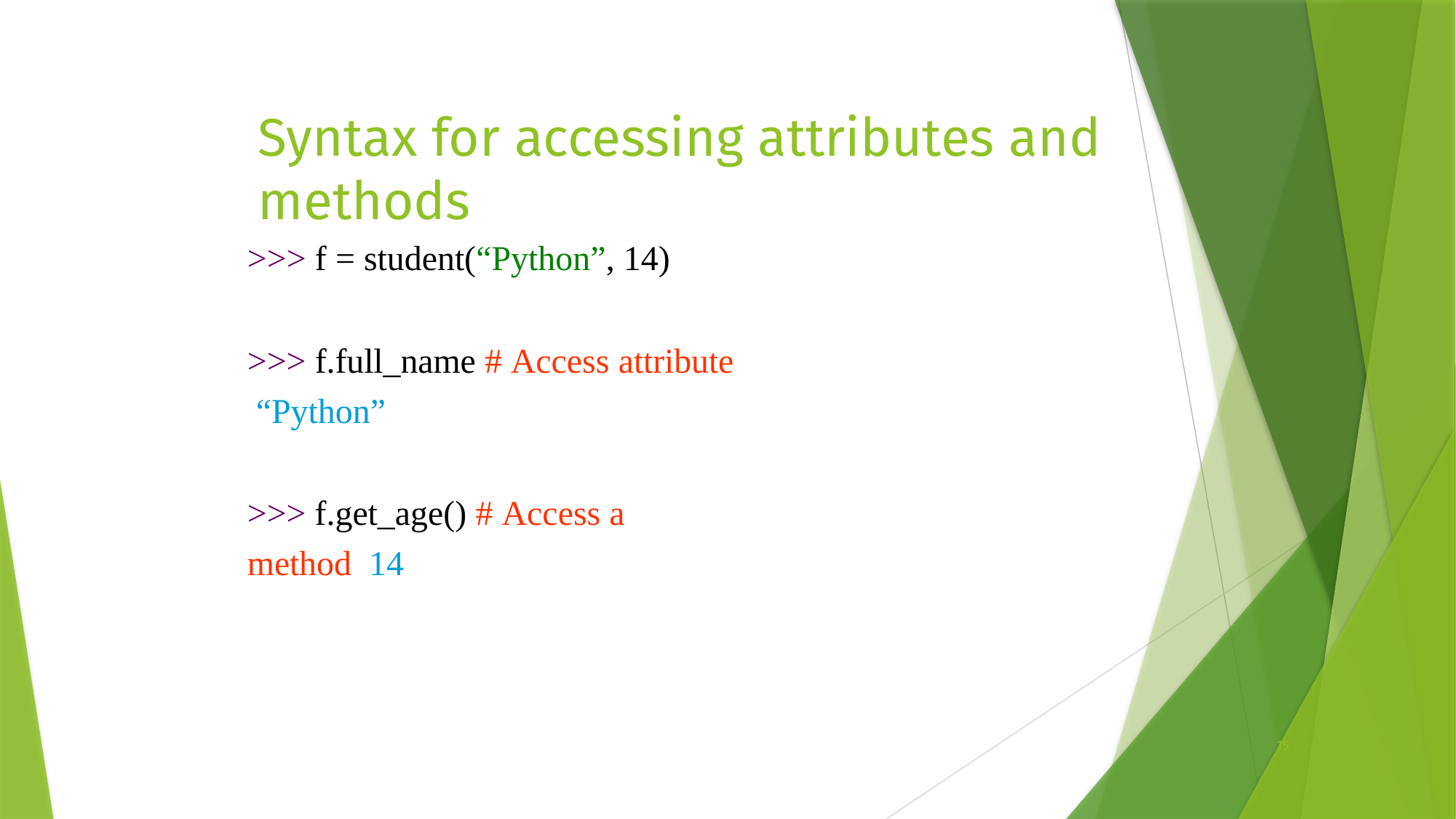

# Syntax for accessing attributes and methods
>>> f = student(“Python”, 14)

>>> f.full_name # Access attribute  “Python”

>>> f.get_age() # Access a method  14

15